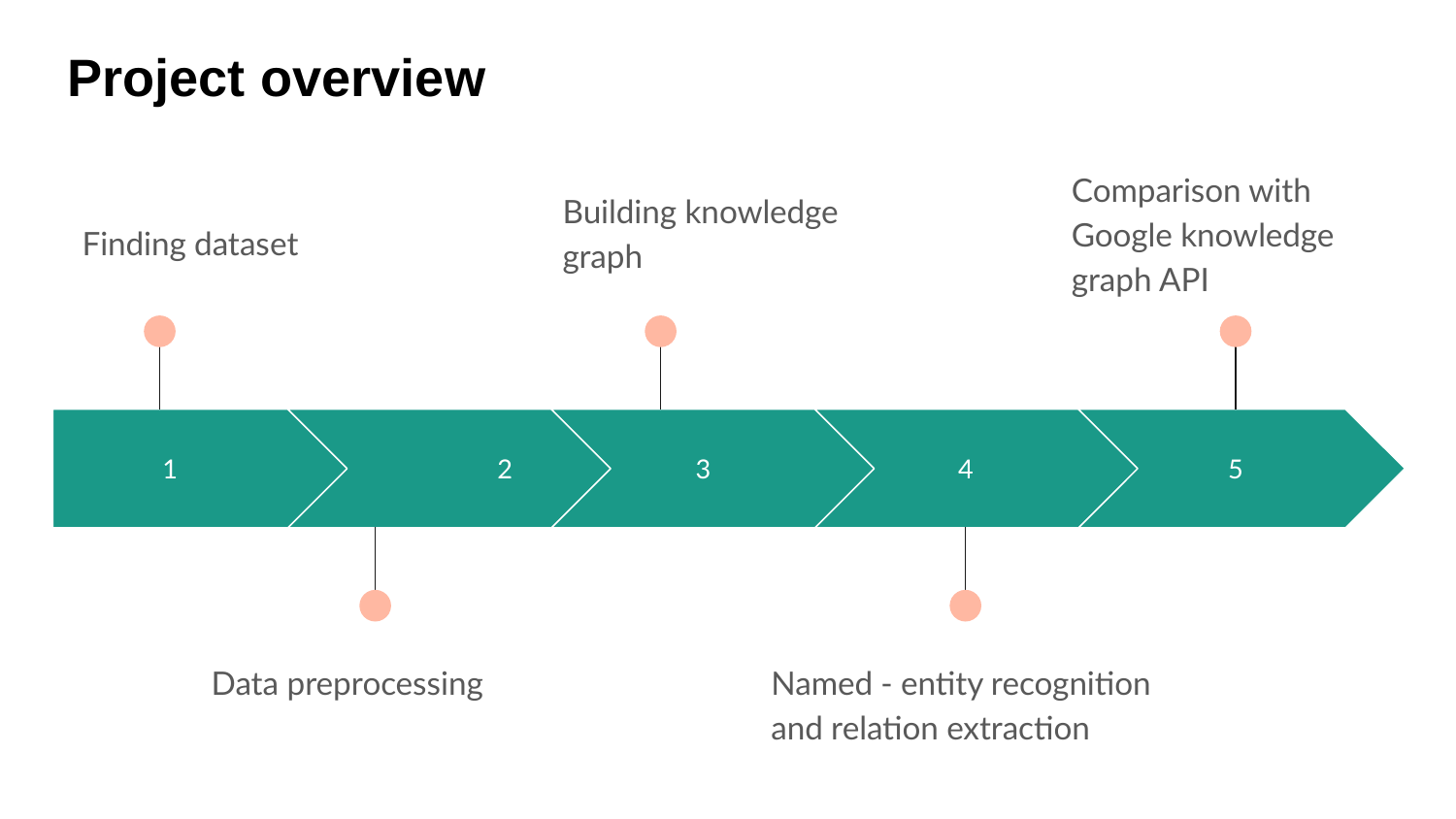

Project overview
Comparison with Google knowledge graph API
Building knowledge graph
Finding dataset

              1
	2
3
4
5

Data preprocessing
Named - entity recognition and relation extraction